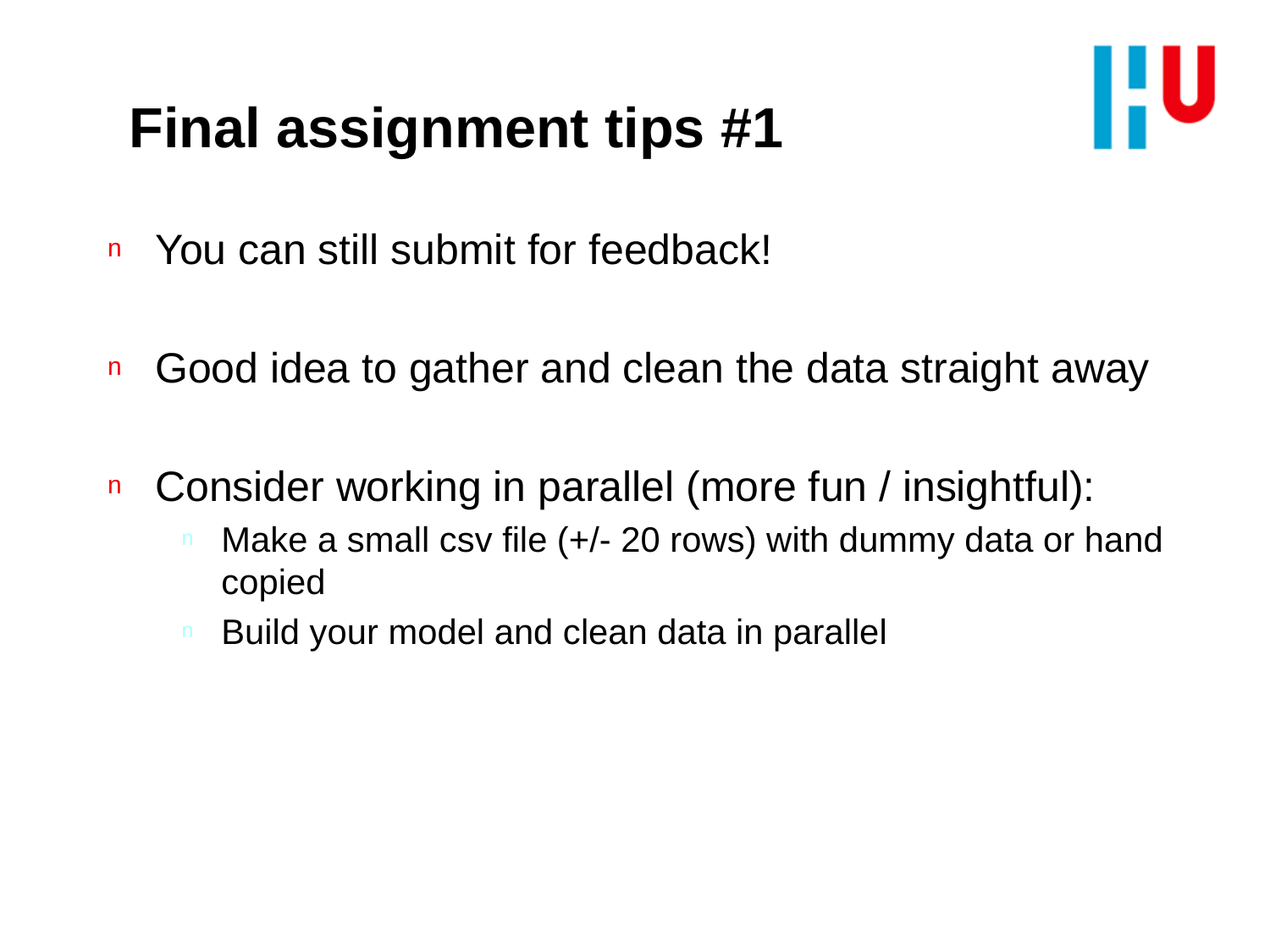

# Final assignment tips #1
You can still submit for feedback!

Good idea to gather and clean the data straight away

Consider working in parallel (more fun / insightful):
Make a small csv file (+/- 20 rows) with dummy data or hand copied
Build your model and clean data in parallel